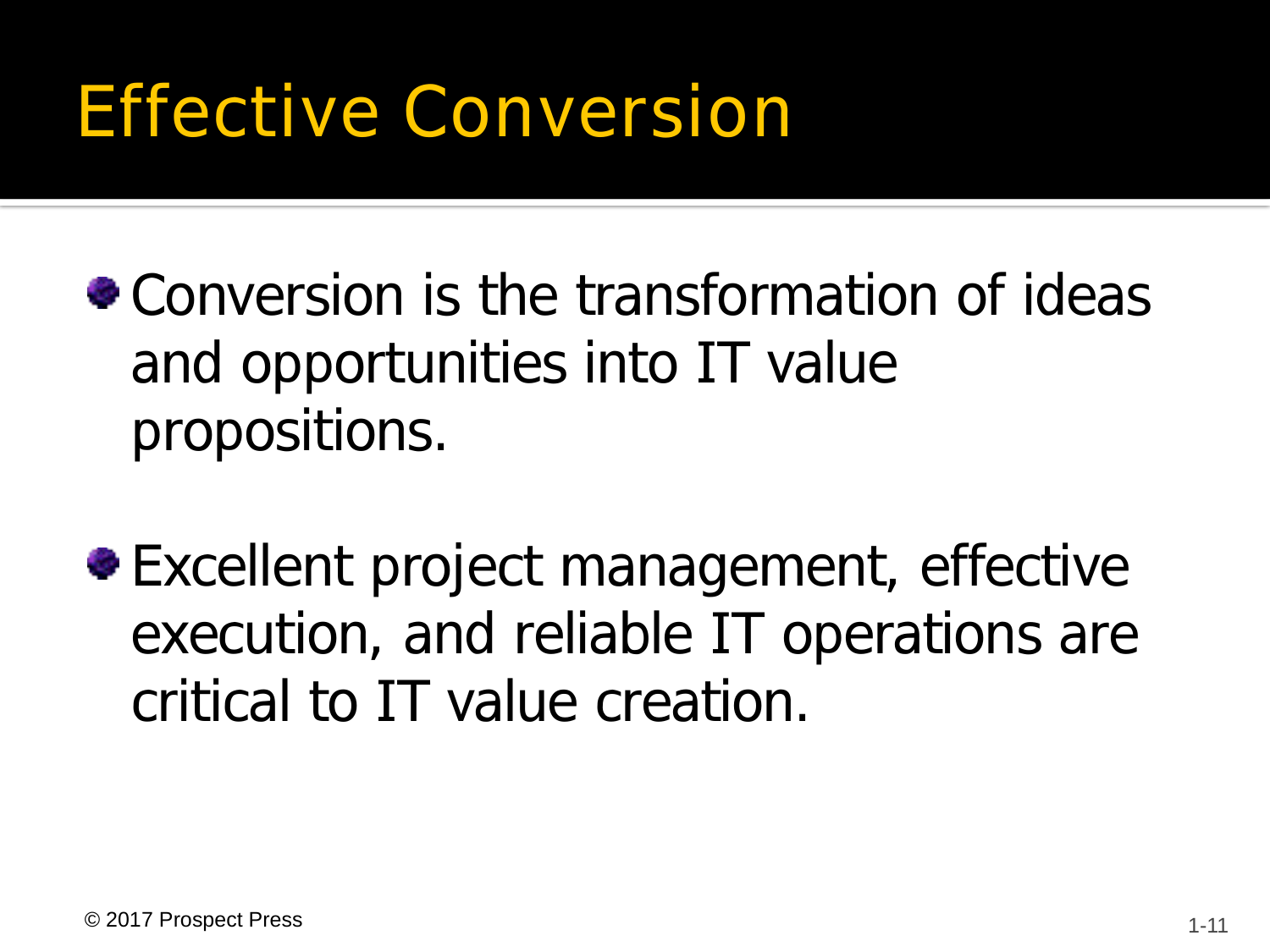

# Effective Conversion
Conversion is the transformation of ideas and opportunities into IT value propositions.
Excellent project management, effective execution, and reliable IT operations are critical to IT value creation.
1-11
© 2017 Prospect Press